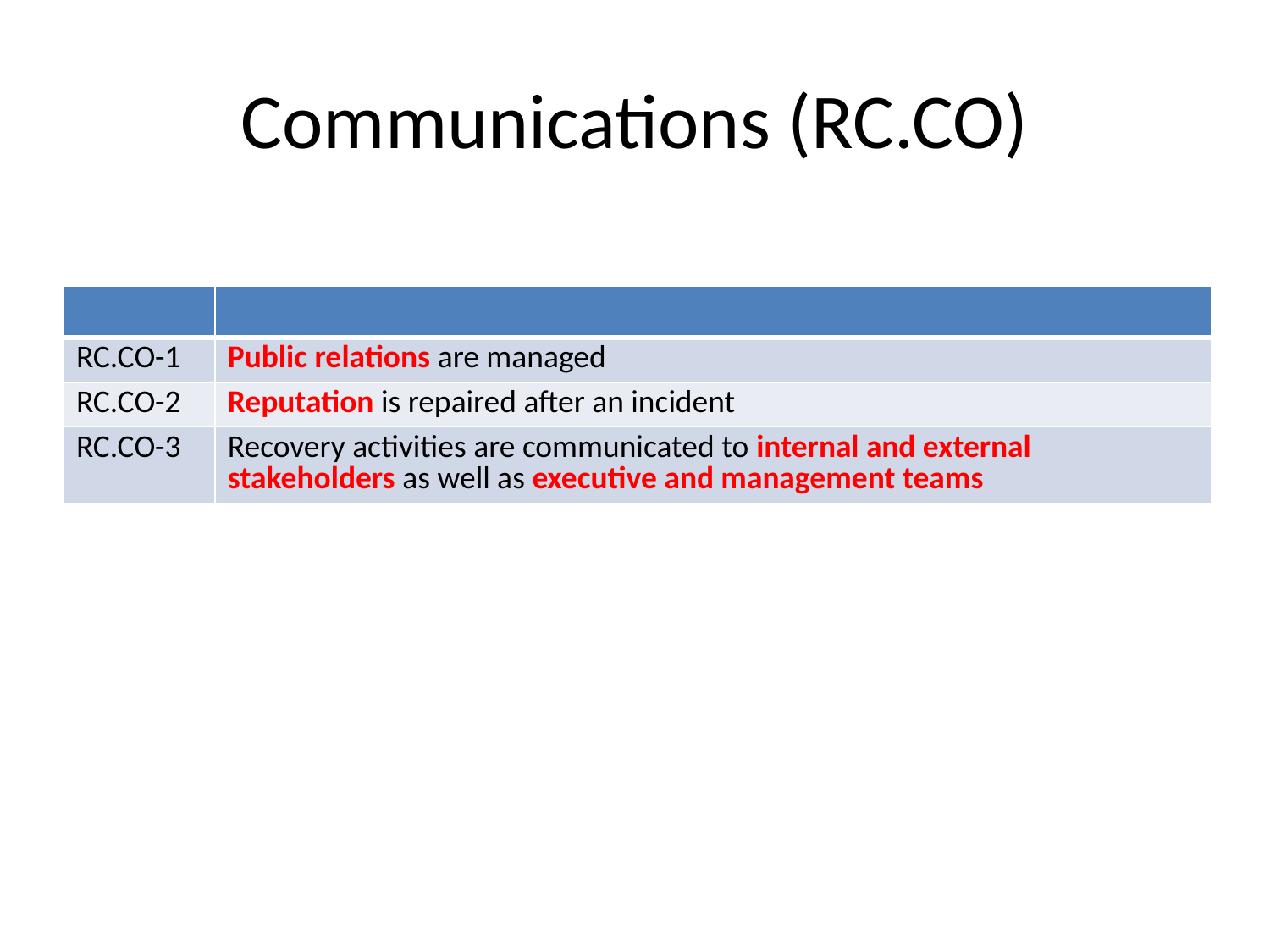

# Communications (RC.CO)
|  |  |
| --- | --- |
| RC.CO-1 | Public relations are managed |
| RC.CO-2 | Reputation is repaired after an incident |
| RC.CO-3 | Recovery activities are communicated to internal and external stakeholders as well as executive and management teams |